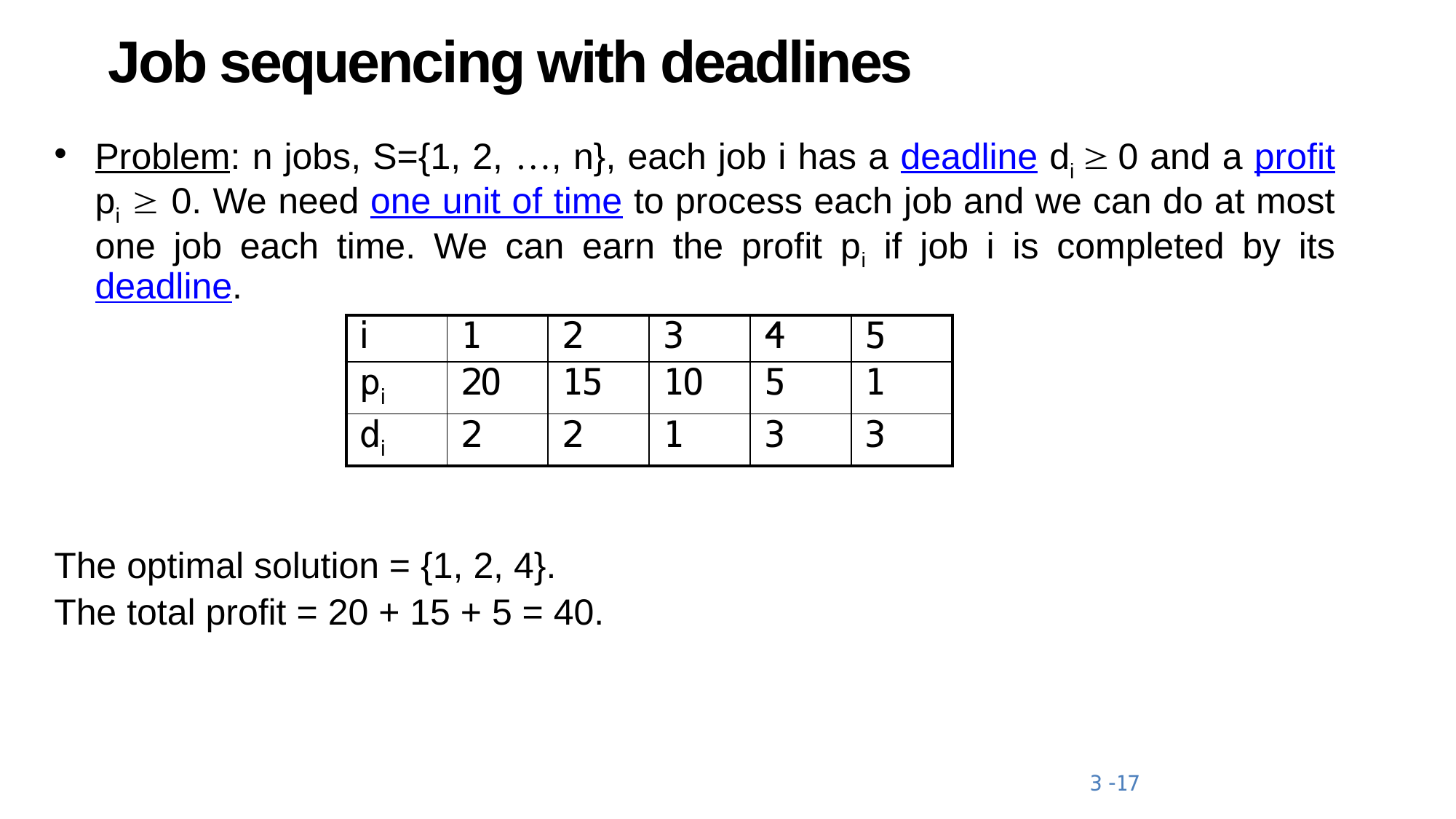

# Job sequencing with deadlines
Problem: n jobs, S={1, 2, …, n}, each job i has a deadline di ≥ 0 and a profit pi ≥ 0. We need one unit of time to process each job and we can do at most one job each time. We can earn the profit pi if job i is completed by its deadline.

The optimal solution = {1, 2, 4}.
The total profit = 20 + 15 + 5 = 40.

| i | 1 | 2 | 3 | 4 | 5 |
| --- | --- | --- | --- | --- | --- |
| pi | 20 | 15 | 10 | 5 | 1 |
| di | 2 | 2 | 1 | 3 | 3 |
3 -17